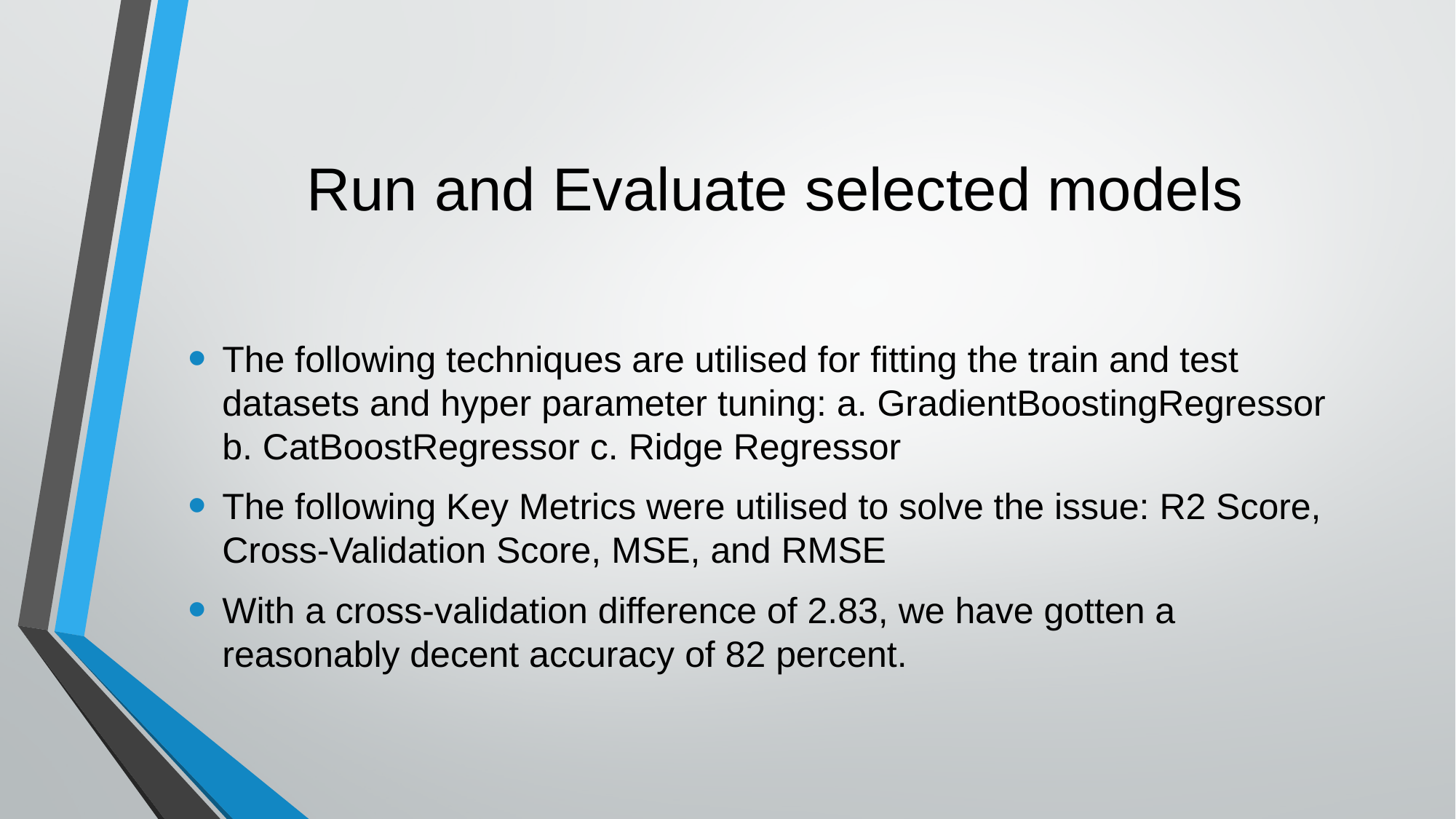

# Run and Evaluate selected models
The following techniques are utilised for fitting the train and test datasets and hyper parameter tuning: a. GradientBoostingRegressor b. CatBoostRegressor c. Ridge Regressor
The following Key Metrics were utilised to solve the issue: R2 Score, Cross-Validation Score, MSE, and RMSE
With a cross-validation difference of 2.83, we have gotten a reasonably decent accuracy of 82 percent.